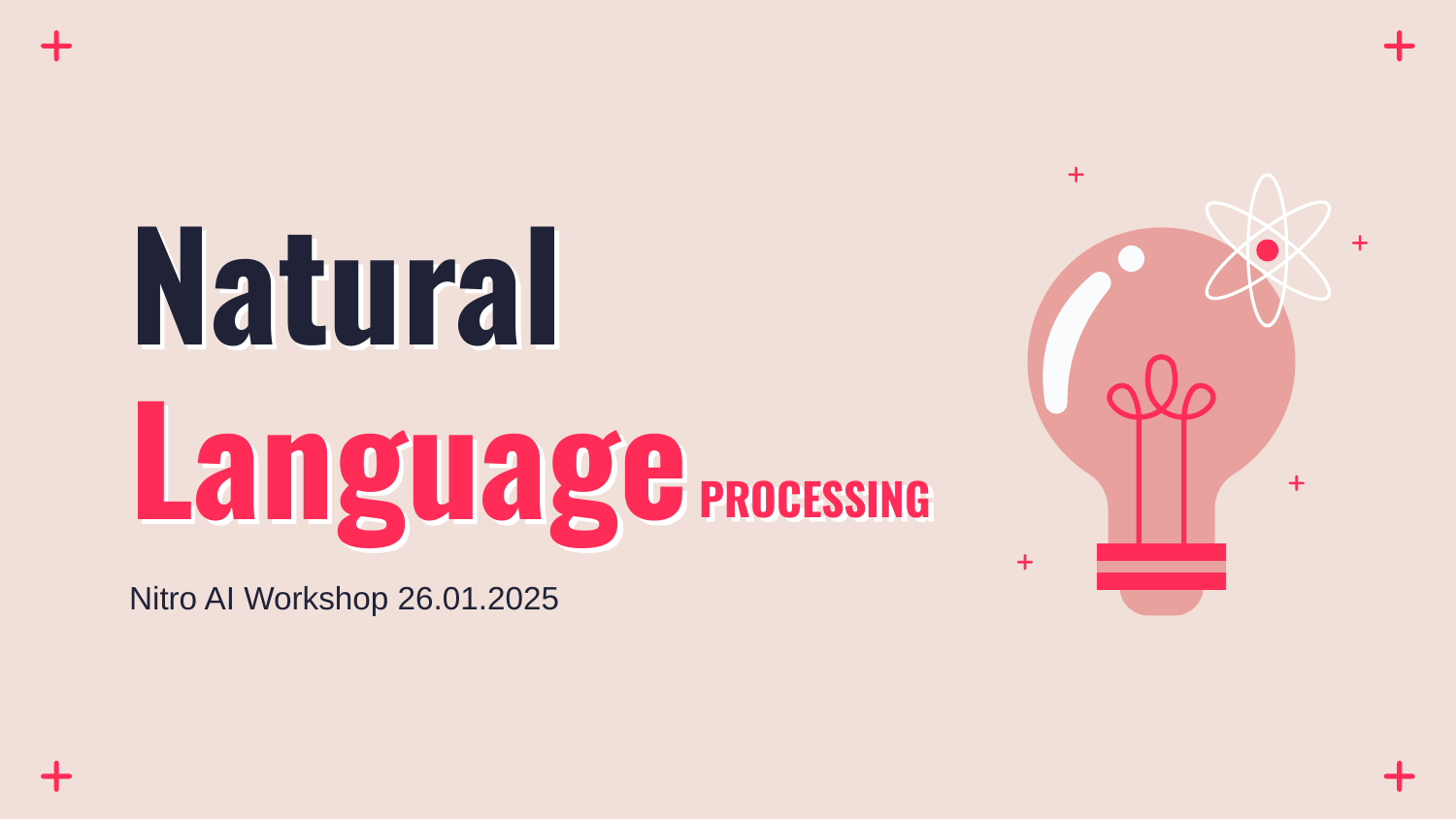

# Natural Language
PROCESSING
Nitro AI Workshop 26.01.2025